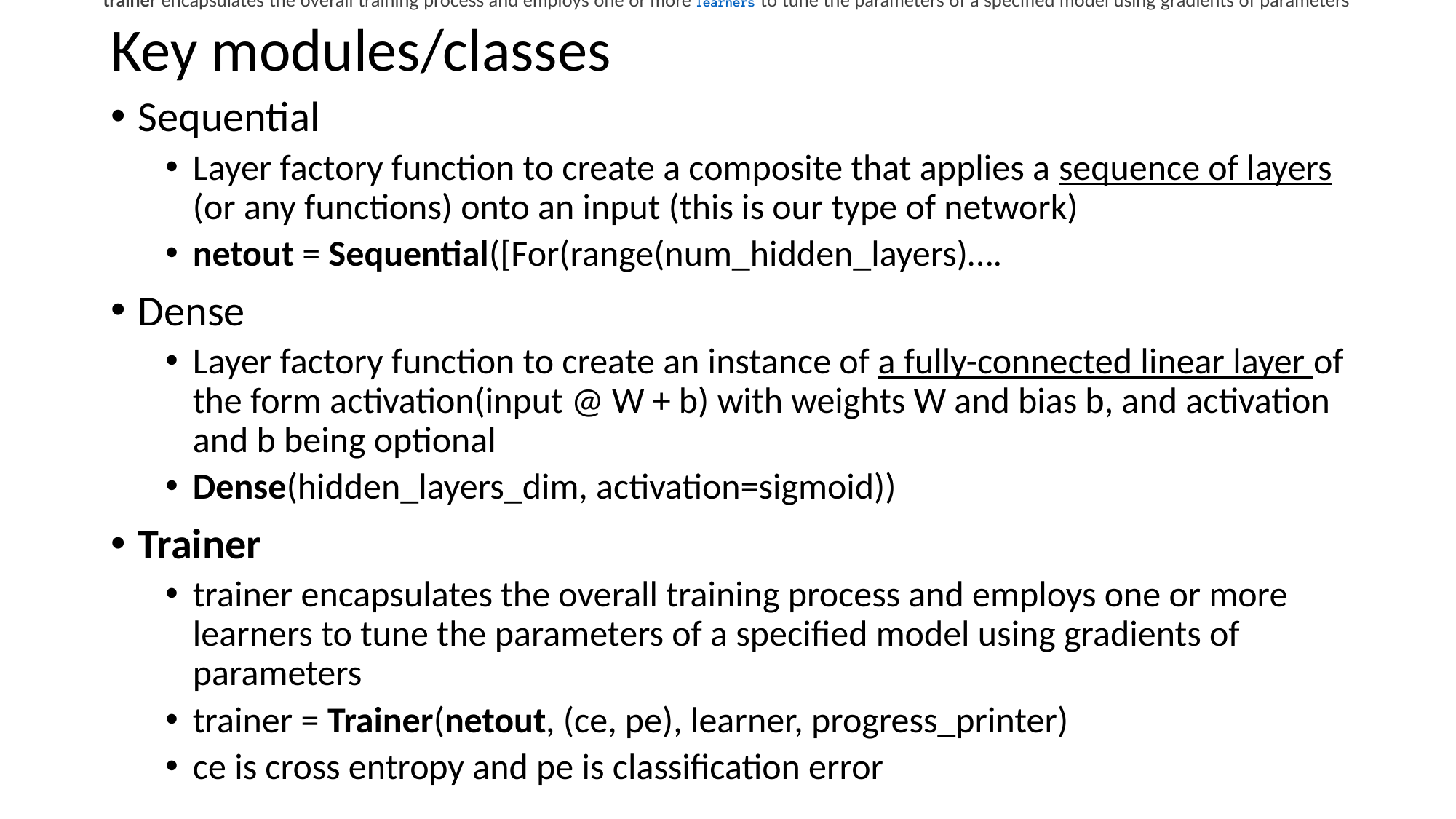

trainer encapsulates the overall training process and employs one or more learners to tune the parameters of a specified model using gradients of parameters
# Key modules/classes
Sequential
Layer factory function to create a composite that applies a sequence of layers (or any functions) onto an input (this is our type of network)
netout = Sequential([For(range(num_hidden_layers)….
Dense
Layer factory function to create an instance of a fully-connected linear layer of the form activation(input @ W + b) with weights W and bias b, and activation and b being optional
Dense(hidden_layers_dim, activation=sigmoid))
Trainer
trainer encapsulates the overall training process and employs one or more learners to tune the parameters of a specified model using gradients of parameters
trainer = Trainer(netout, (ce, pe), learner, progress_printer)
ce is cross entropy and pe is classification error